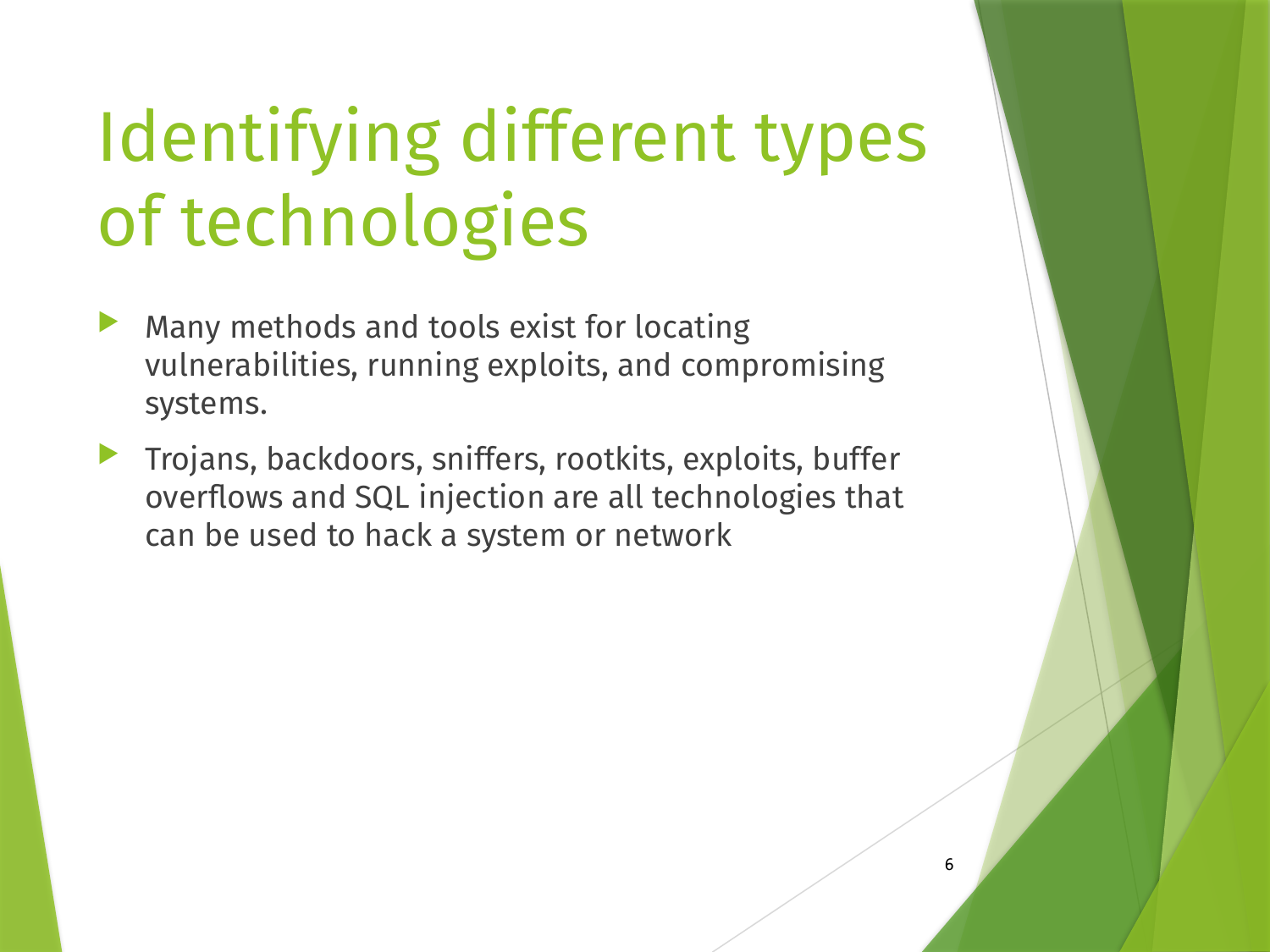

# Identifying different types of technologies
Many methods and tools exist for locating vulnerabilities, running exploits, and compromising systems.
Trojans, backdoors, sniffers, rootkits, exploits, buffer overflows and SQL injection are all technologies that can be used to hack a system or network

6